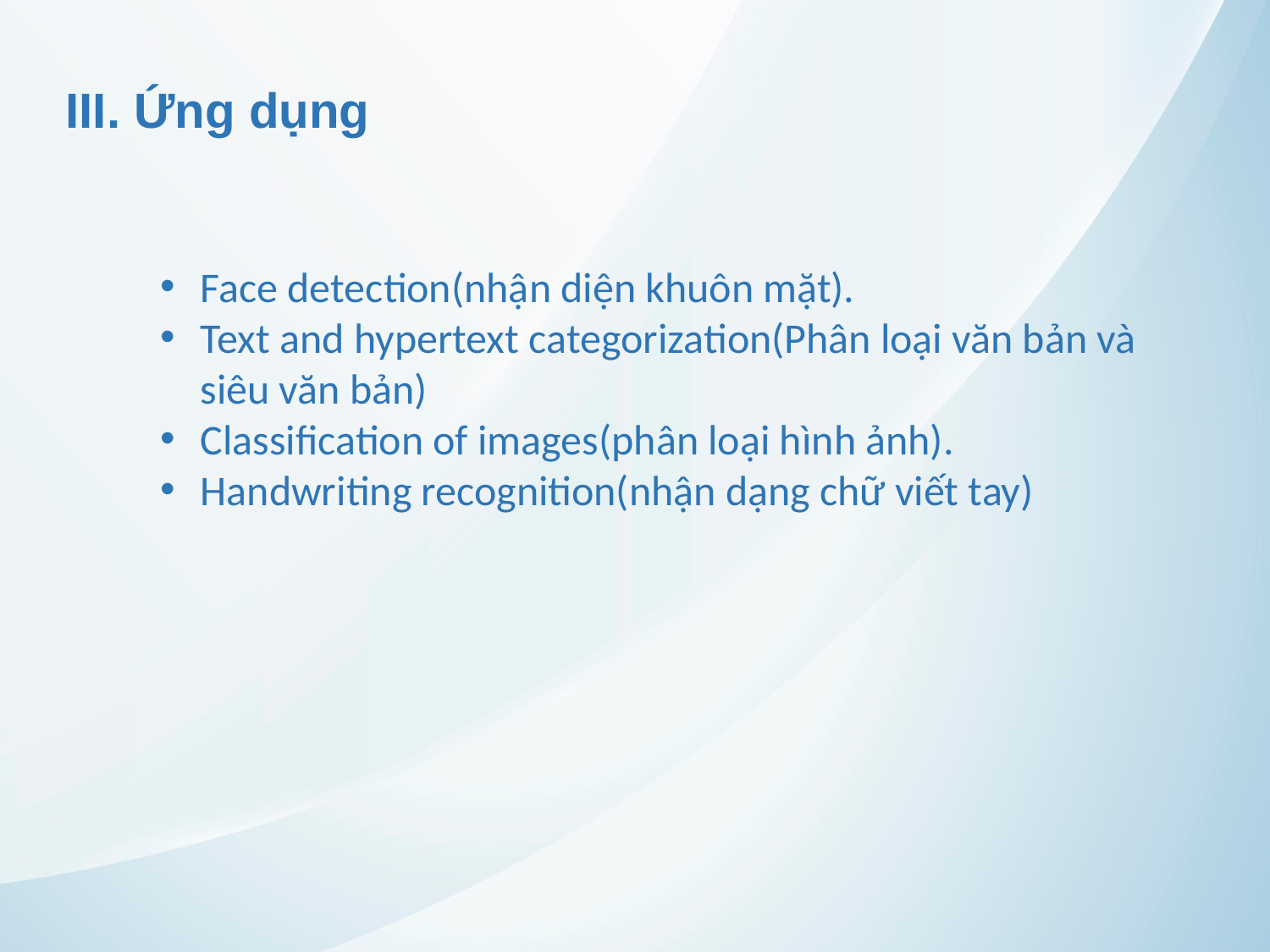

III. Ứng dụng

Face detection(nhận diện khuôn mặt).
Text and hypertext categorization(Phân loại văn bản và siêu văn bản)
Classification of images(phân loại hình ảnh).
Handwriting recognition(nhận dạng chữ viết tay)